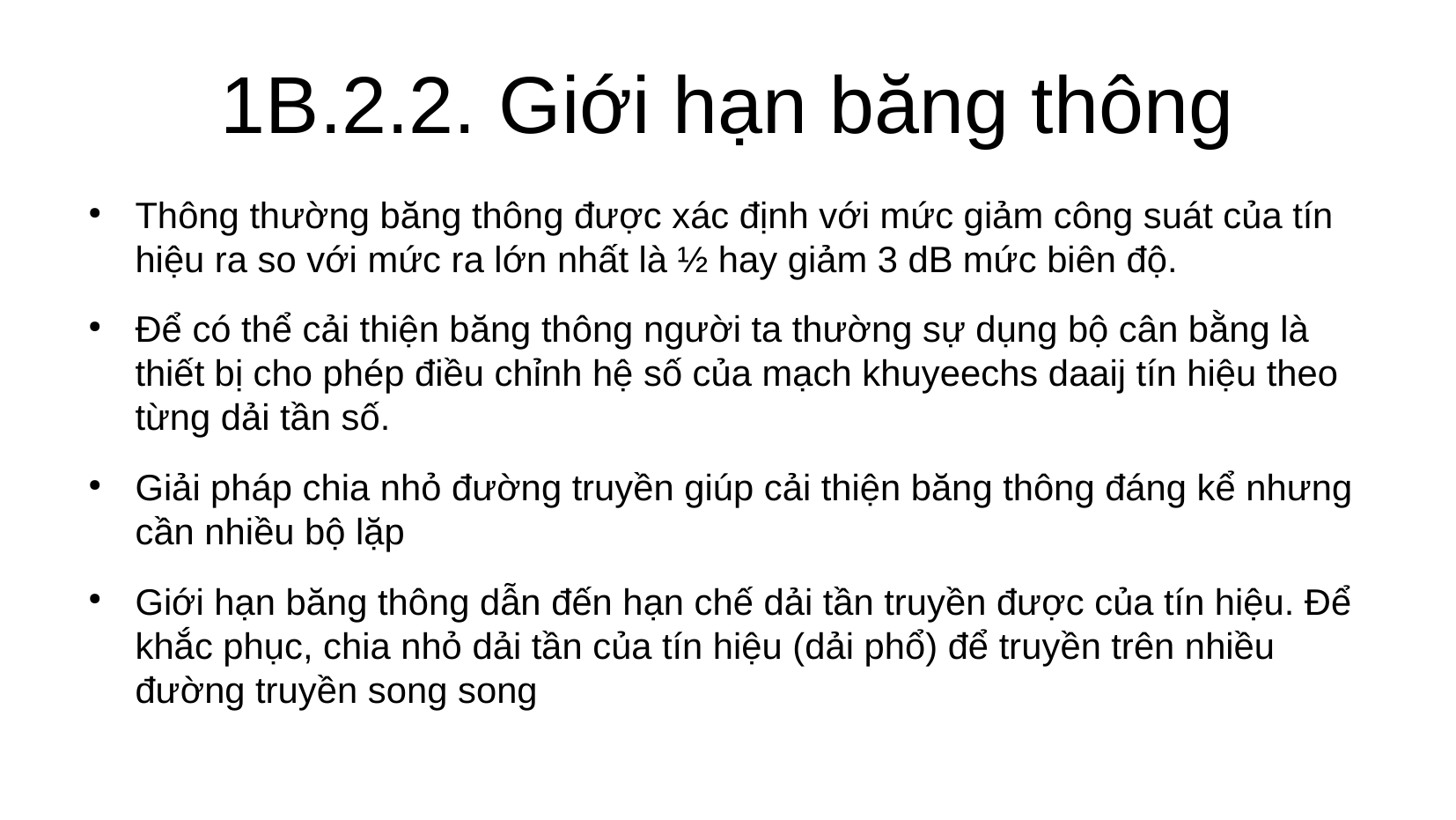

1B.2.2. Giới hạn băng thông
Thông thường băng thông được xác định với mức giảm công suát của tín hiệu ra so với mức ra lớn nhất là ½ hay giảm 3 dB mức biên độ.
Để có thể cải thiện băng thông người ta thường sự dụng bộ cân bằng là thiết bị cho phép điều chỉnh hệ số của mạch khuyeechs daaij tín hiệu theo từng dải tần số.
Giải pháp chia nhỏ đường truyền giúp cải thiện băng thông đáng kể nhưng cần nhiều bộ lặp
Giới hạn băng thông dẫn đến hạn chế dải tần truyền được của tín hiệu. Để khắc phục, chia nhỏ dải tần của tín hiệu (dải phổ) để truyền trên nhiều đường truyền song song